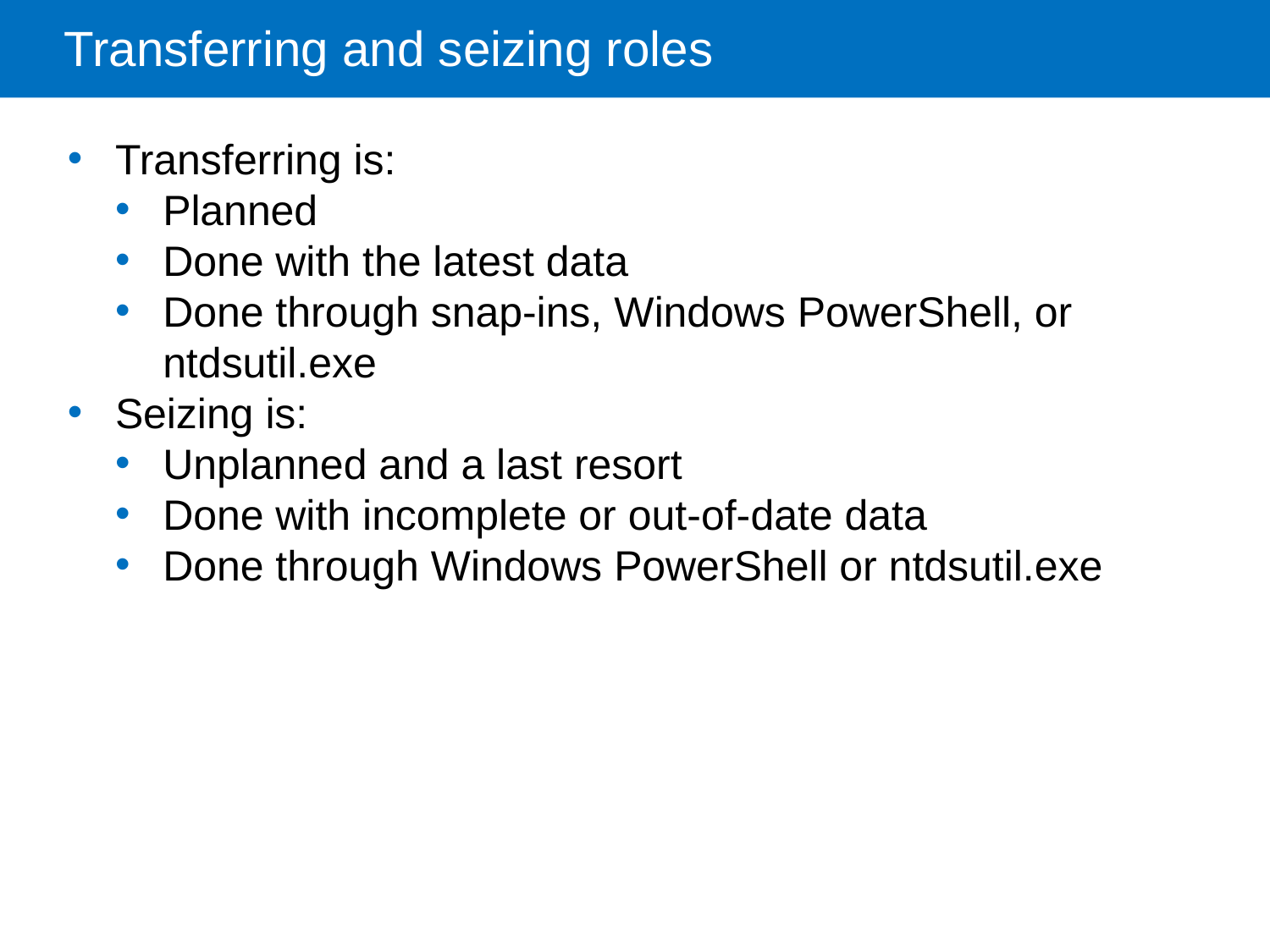

# Transferring and seizing roles
Transferring is:
Planned
Done with the latest data
Done through snap-ins, Windows PowerShell, or ntdsutil.exe
Seizing is:
Unplanned and a last resort
Done with incomplete or out-of-date data
Done through Windows PowerShell or ntdsutil.exe